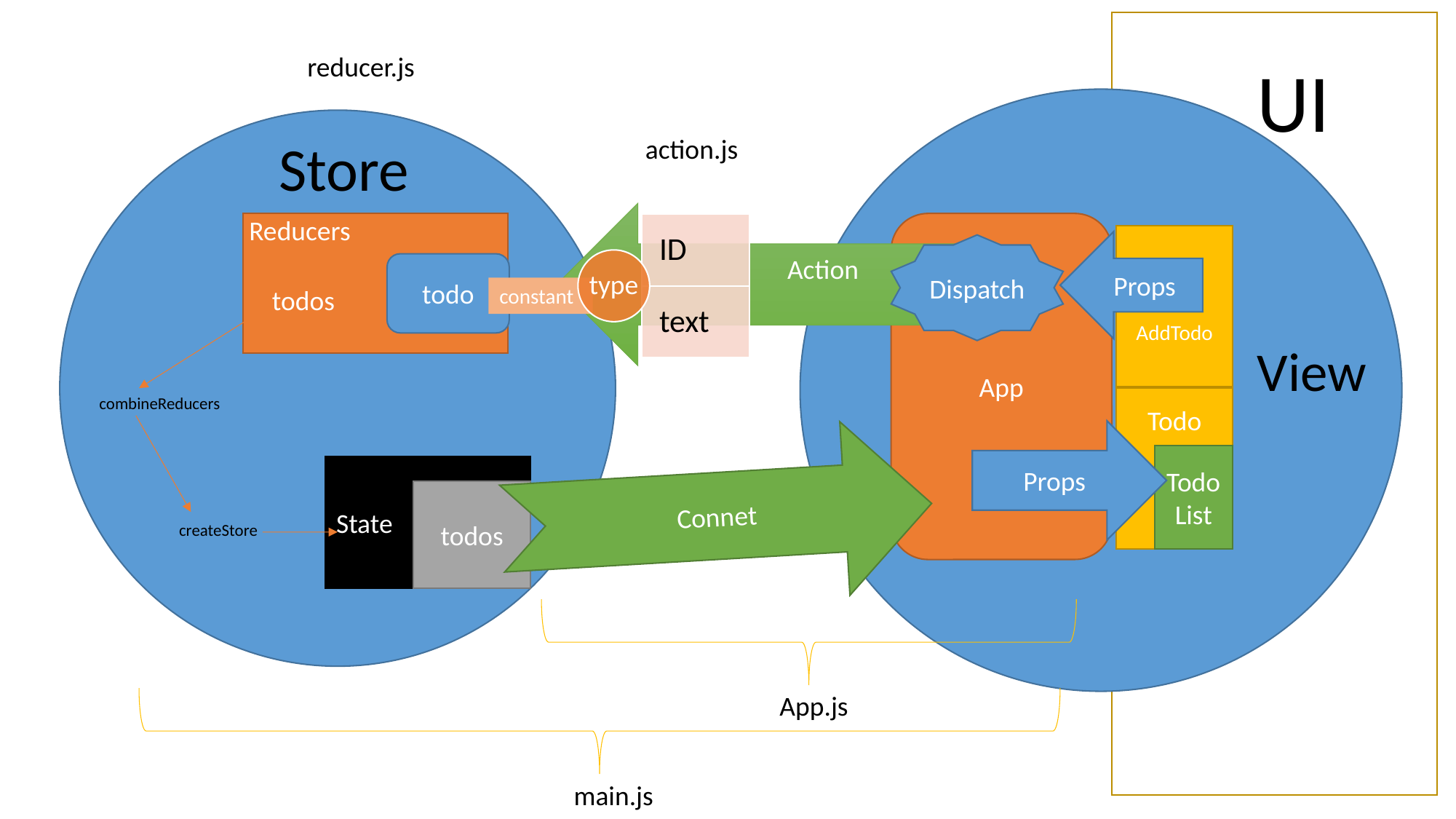

reducer.js
UI

Store
action.js
ID
text
type
                             Action
Reducers

   todos

App

AddTodo
Props
Dispatch
todo

constant
View

combineReducers
Todo

Props
Connet
TodoList
State
todos
createStore
App.js
main.js